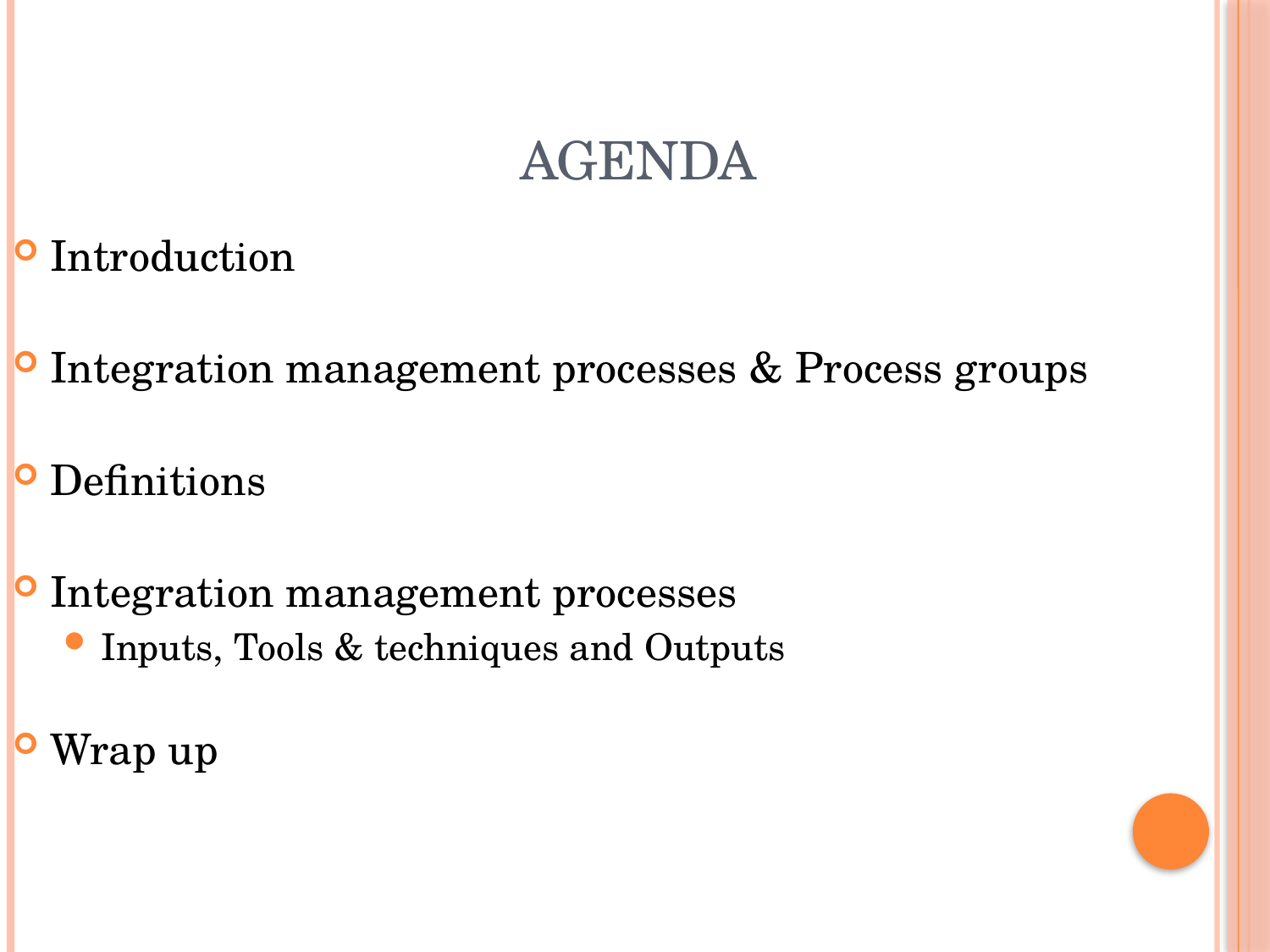

Agenda
Introduction
Integration management processes & Process groups
Definitions
Integration management processes
Inputs, Tools & techniques and Outputs
Wrap up